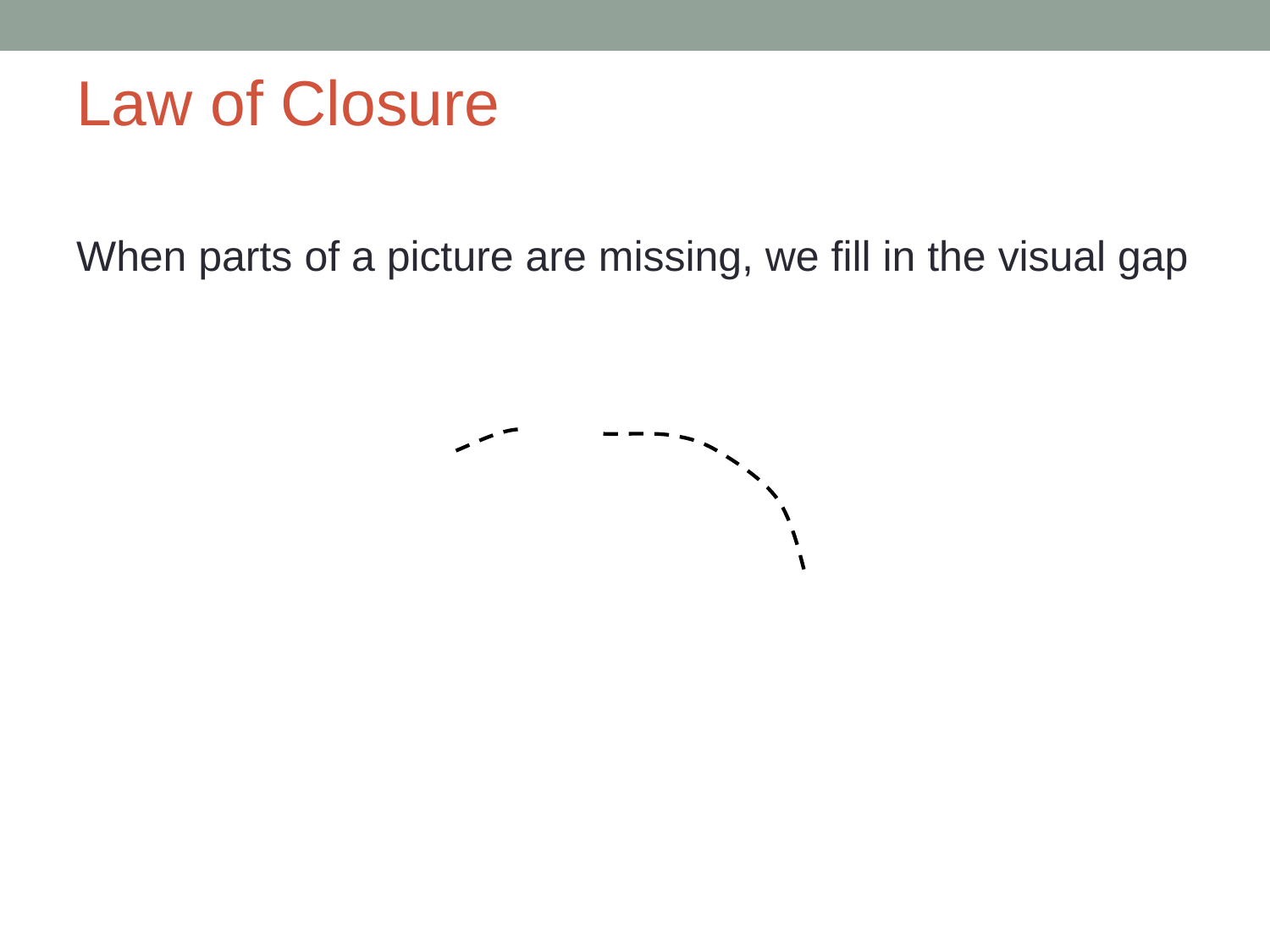

# Law of Closure
When parts of a picture are missing, we fill in the visual gap